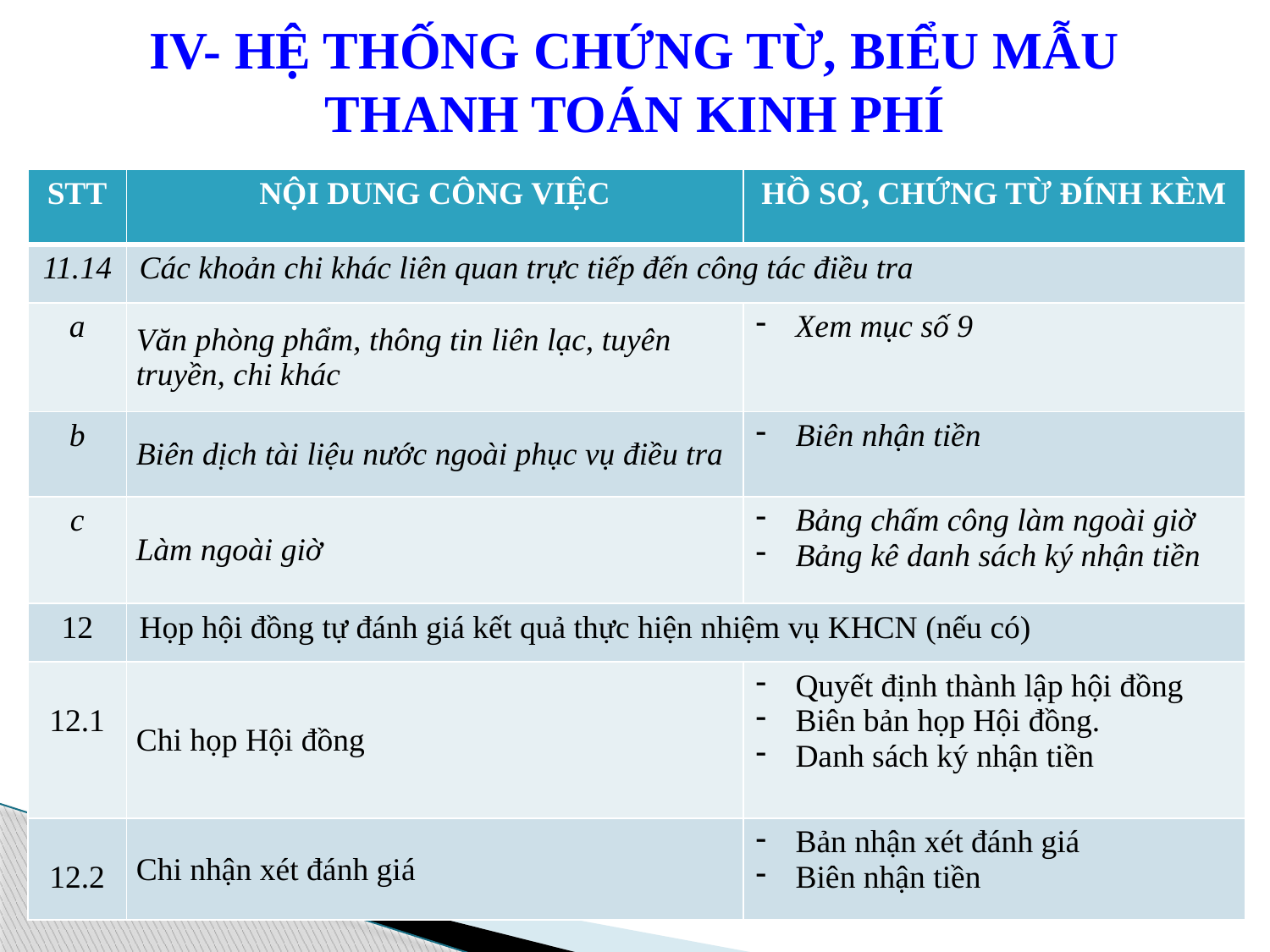

# IV- HỆ THỐNG CHỨNG TỪ, BIỂU MẪU THANH TOÁN KINH PHÍ
| STT | NỘI DUNG CÔNG VIỆC | HỒ SƠ, CHỨNG TỪ ĐÍNH KÈM |
| --- | --- | --- |
| 11.14 | Các khoản chi khác liên quan trực tiếp đến công tác điều tra |  |
| a | Văn phòng phẩm, thông tin liên lạc, tuyên truyền, chi khác | Xem mục số 9 |
| b | Biên dịch tài liệu nước ngoài phục vụ điều tra | Biên nhận tiền |
| c | Làm ngoài giờ | Bảng chấm công làm ngoài giờ Bảng kê danh sách ký nhận tiền |
| 12 | Họp hội đồng tự đánh giá kết quả thực hiện nhiệm vụ KHCN (nếu có) |  |
| 12.1 | Chi họp Hội đồng | Quyết định thành lập hội đồng Biên bản họp Hội đồng. Danh sách ký nhận tiền |
| 12.2 | Chi nhận xét đánh giá | Bản nhận xét đánh giá Biên nhận tiền |